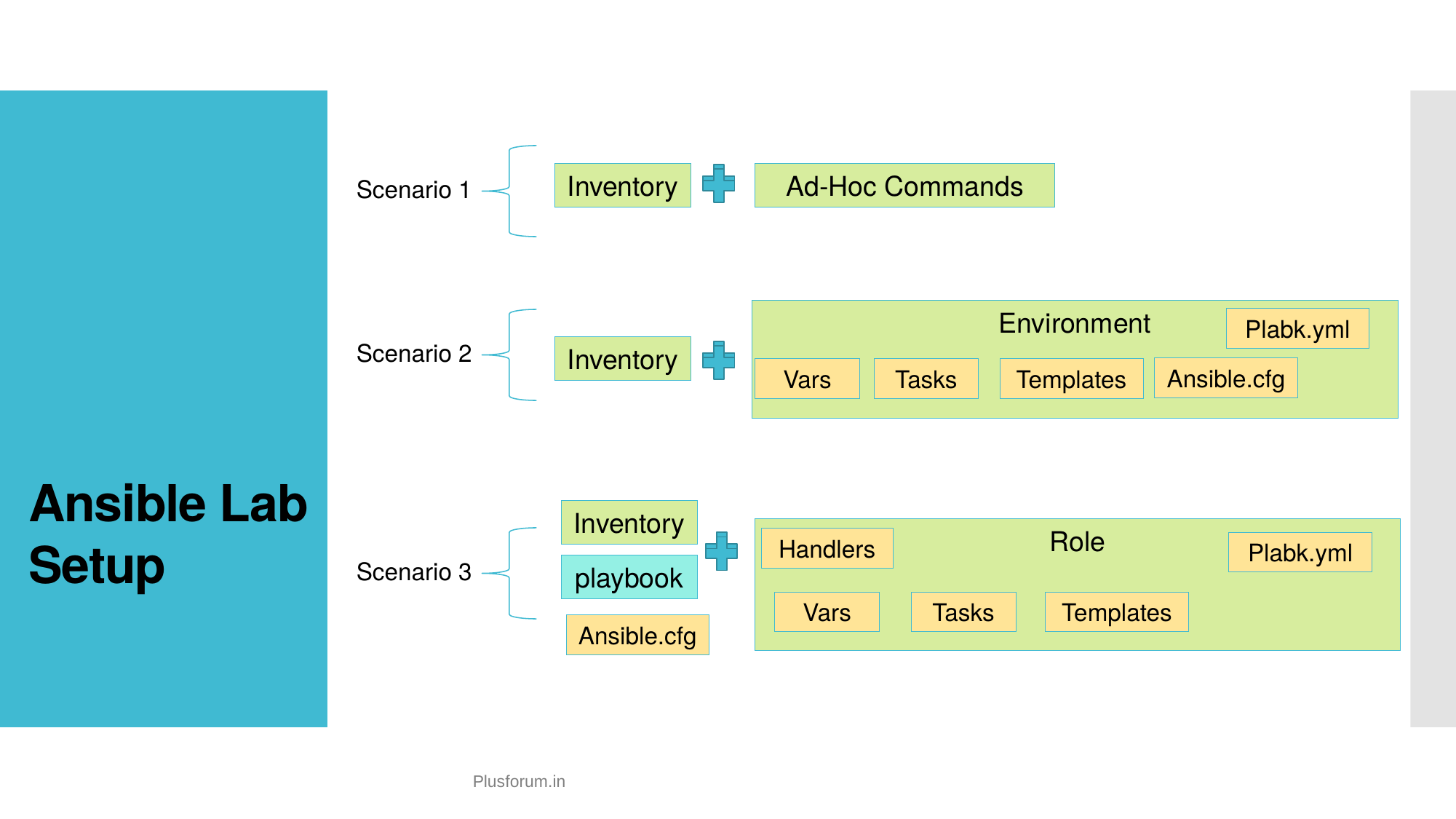

Plabk.yml

Ansible.cfg
Vars
Tasks
Templates
Handlers

Plabk.yml
Vars
Tasks
Templates

Inventory
Ad-Hoc Commands
Scenario 1
Environment
Plabk.yml

Scenario 2
Inventory

Ansible.cfg
Vars
Tasks
Templates
# Ansible Lab Setup
Inventory
Role

Handlers

Plabk.yml
Scenario 3
playbook
Vars
Tasks
Templates
Ansible.cfg
Plusforum.in